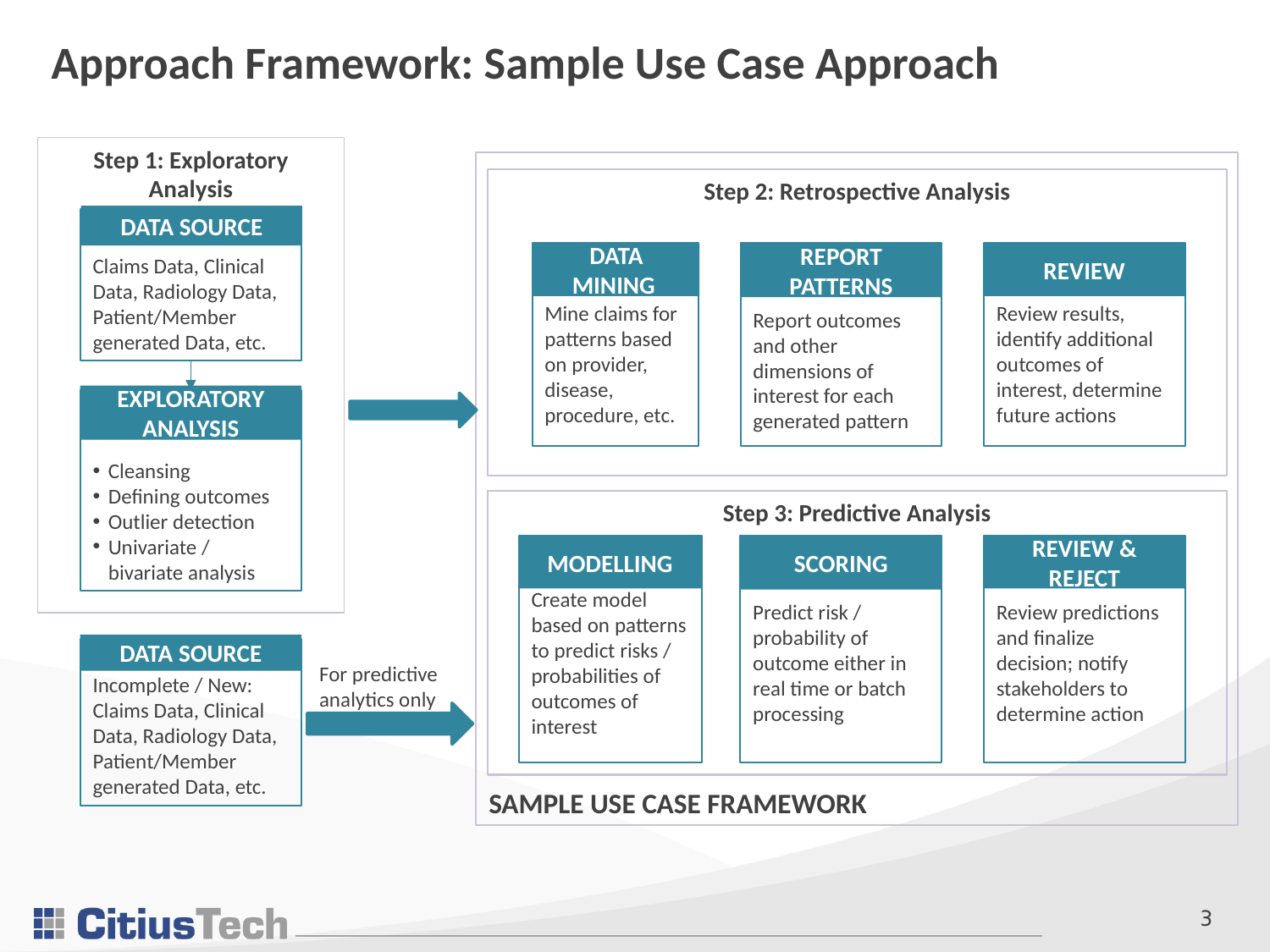

# Approach Framework: Sample Use Case Approach
Step 1: Exploratory Analysis
SAMPLE USE CASE FRAMEWORK
Step 2: Retrospective Analysis
DATA SOURCE
Claims Data, Clinical Data, Radiology Data, Patient/Member generated Data, etc.

Mine claims for patterns based on provider, disease, procedure, etc.
DATA MINING

Report outcomes and other dimensions of interest for each generated pattern
REPORT PATTERNS
REVIEW
\

Review results, identify additional outcomes of interest, determine future actions
EXPLORATORY ANALYSIS
Cleansing
Defining outcomes
Outlier detection
Univariate / bivariate analysis

Step 3: Predictive Analysis
MODELLING

Create model based on patterns to predict risks / probabilities of outcomes of interest

Predict risk / probability of outcome either in real time or batch processing
SCORING
REVIEW & REJECT

Review predictions and finalize decision; notify stakeholders to determine action
DATA SOURCE

Incomplete / New: Claims Data, Clinical Data, Radiology Data, Patient/Member generated Data, etc.
For predictive analytics only